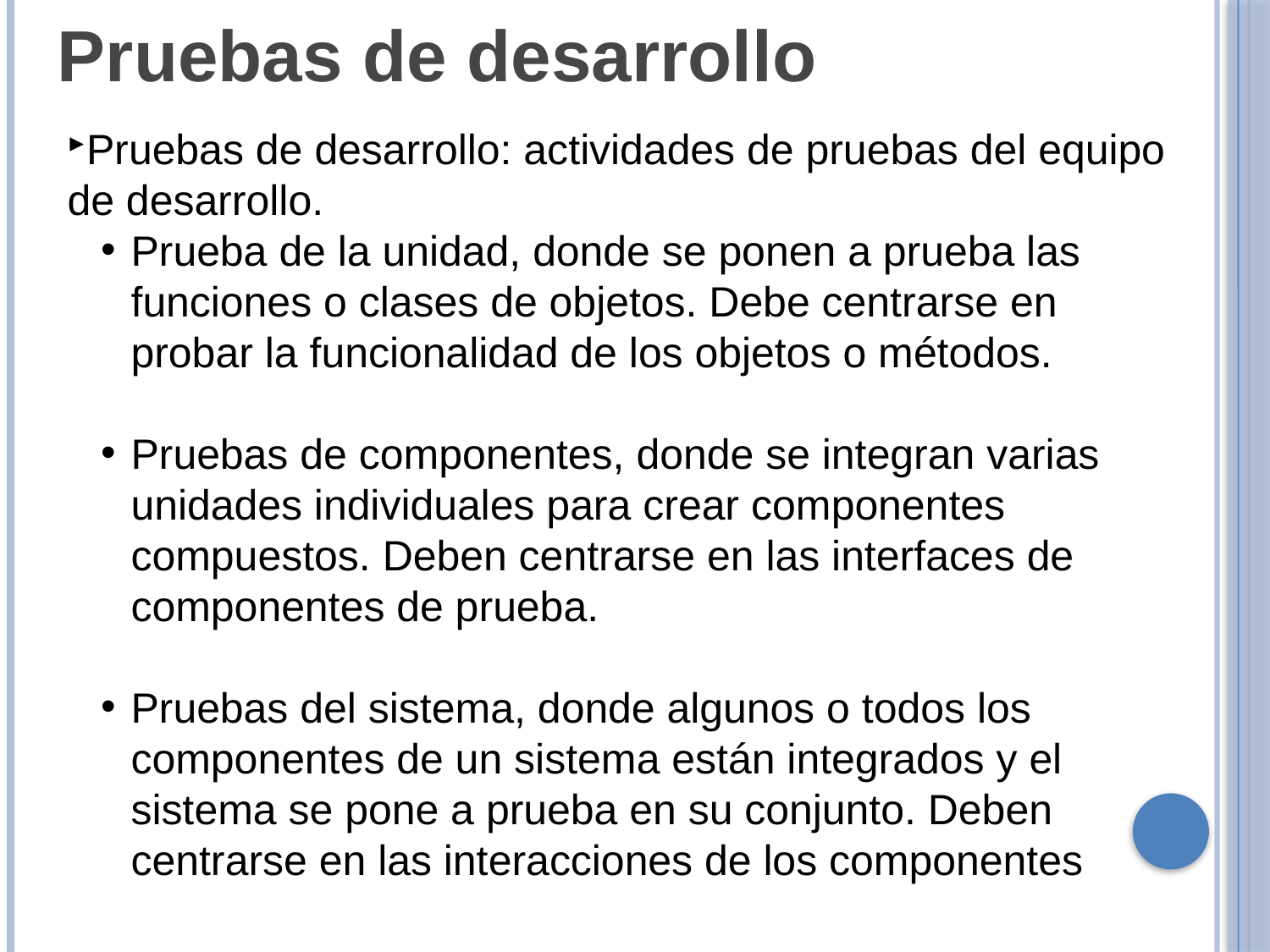

Pruebas de desarrollo
Pruebas de desarrollo: actividades de pruebas del equipo de desarrollo.
Prueba de la unidad, donde se ponen a prueba las funciones o clases de objetos. Debe centrarse en probar la funcionalidad de los objetos o métodos.

Pruebas de componentes, donde se integran varias unidades individuales para crear componentes compuestos. Deben centrarse en las interfaces de componentes de prueba.

Pruebas del sistema, donde algunos o todos los componentes de un sistema están integrados y el sistema se pone a prueba en su conjunto. Deben centrarse en las interacciones de los componentes